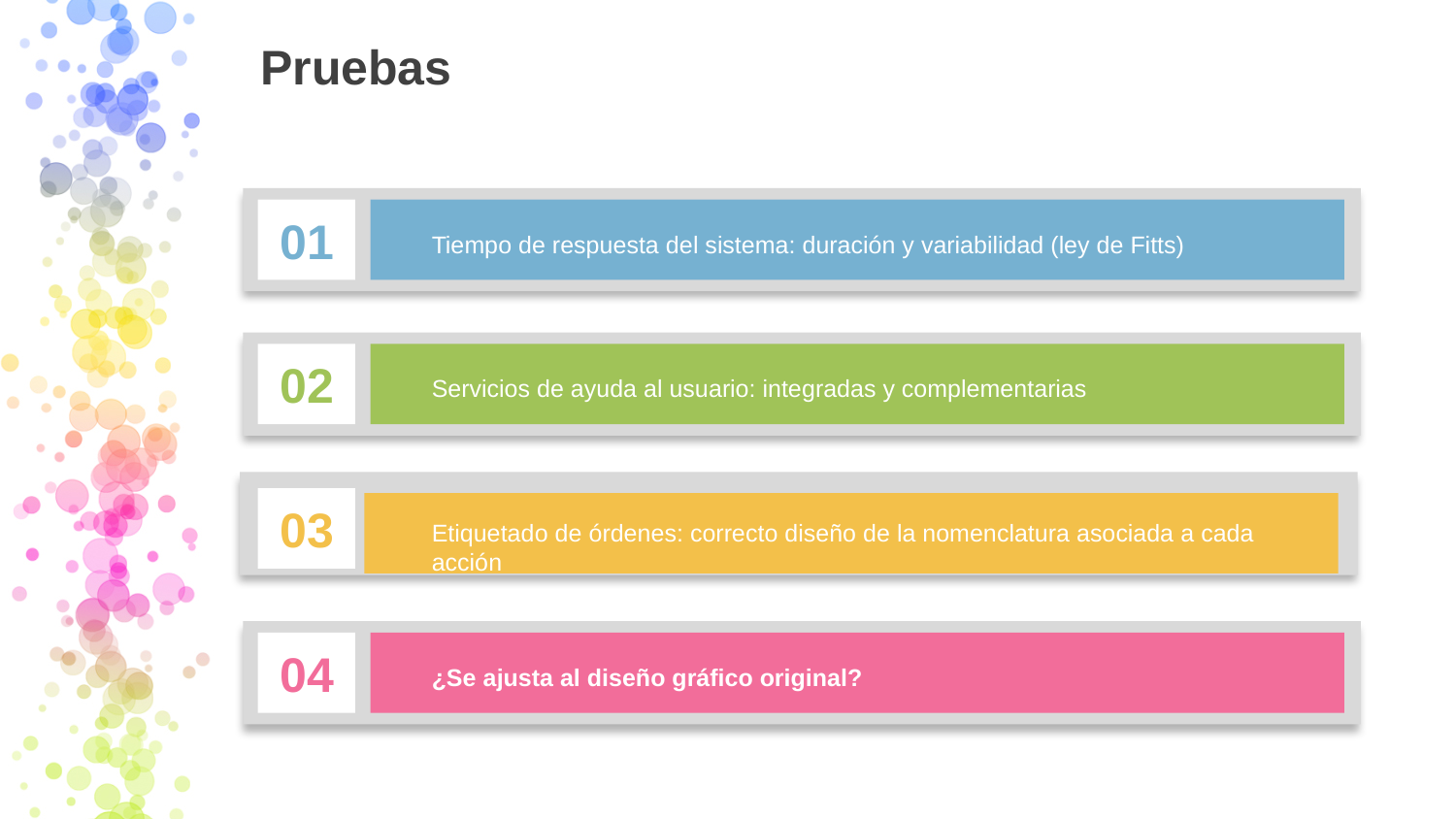

# Pruebas

01
Tiempo de respuesta del sistema: duración y variabilidad (ley de Fitts)

02
Servicios de ayuda al usuario: integradas y complementarias

03

Etiquetado de órdenes: correcto diseño de la nomenclatura asociada a cada acción

04
¿Se ajusta al diseño gráfico original?